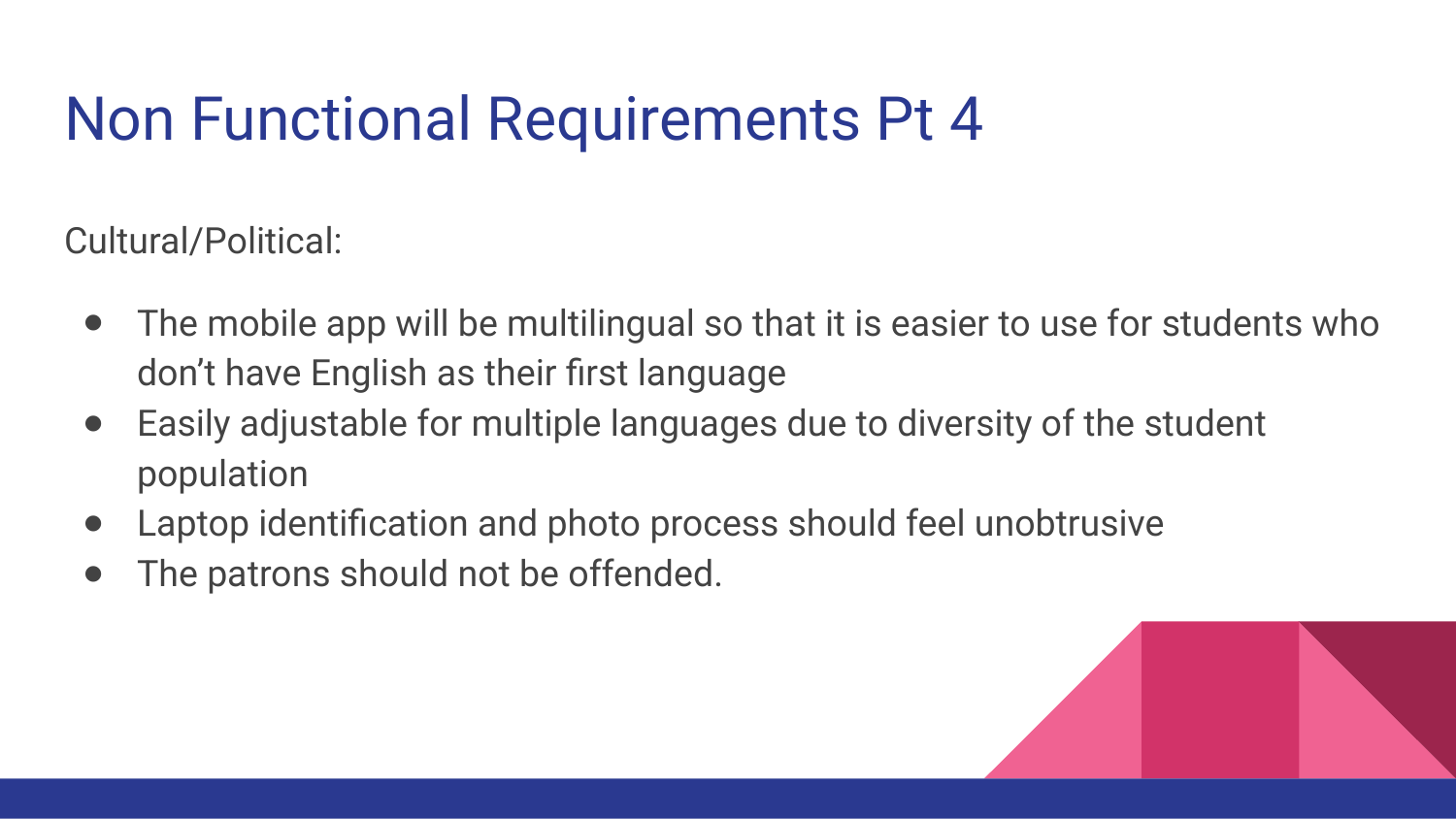

# Non Functional Requirements Pt 4

Cultural/Political:
The mobile app will be multilingual so that it is easier to use for students who don’t have English as their first language
Easily adjustable for multiple languages due to diversity of the student population
Laptop identification and photo process should feel unobtrusive
The patrons should not be offended.